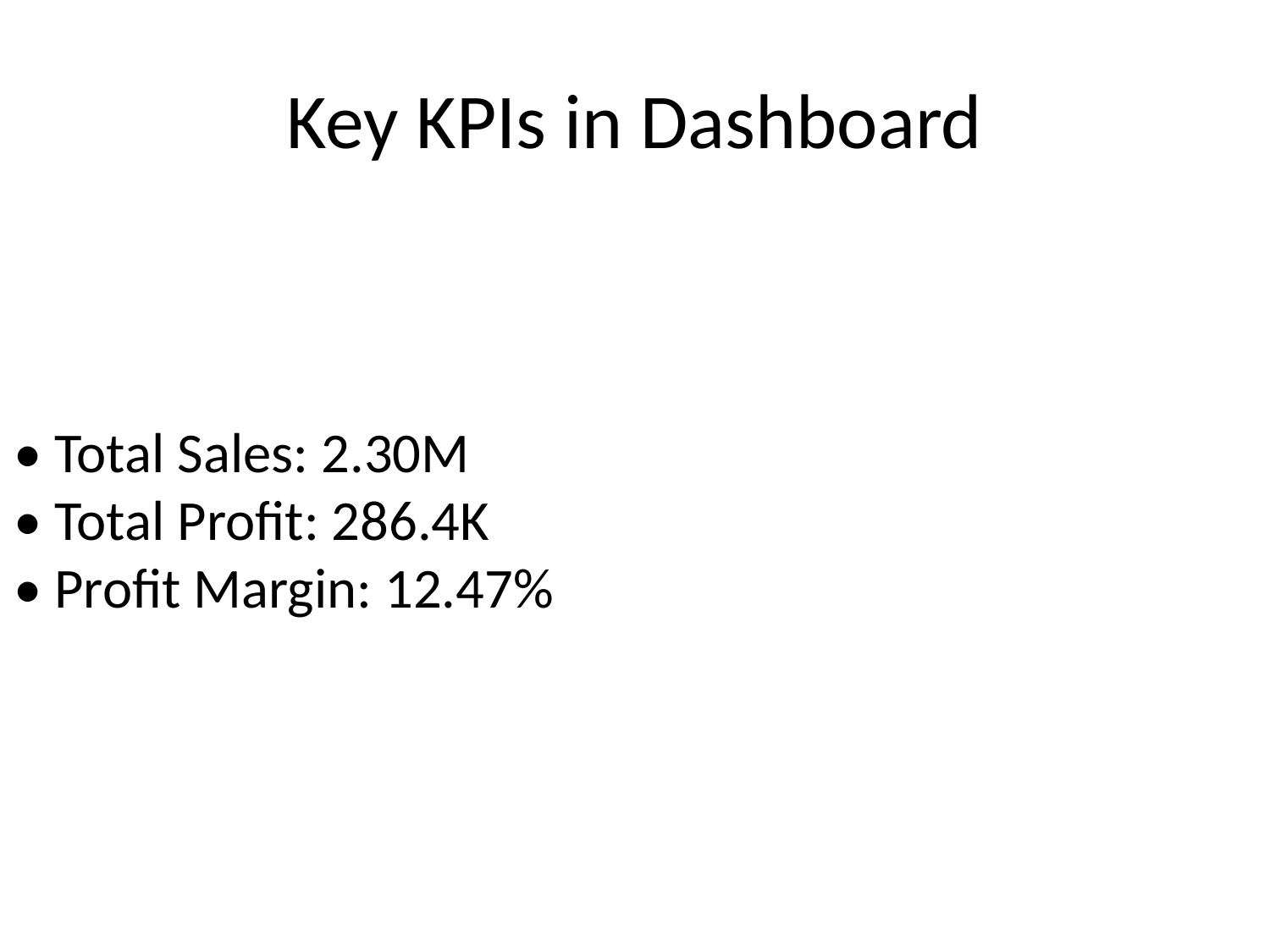

# Key KPIs in Dashboard
• Total Sales: 2.30M
• Total Profit: 286.4K
• Profit Margin: 12.47%